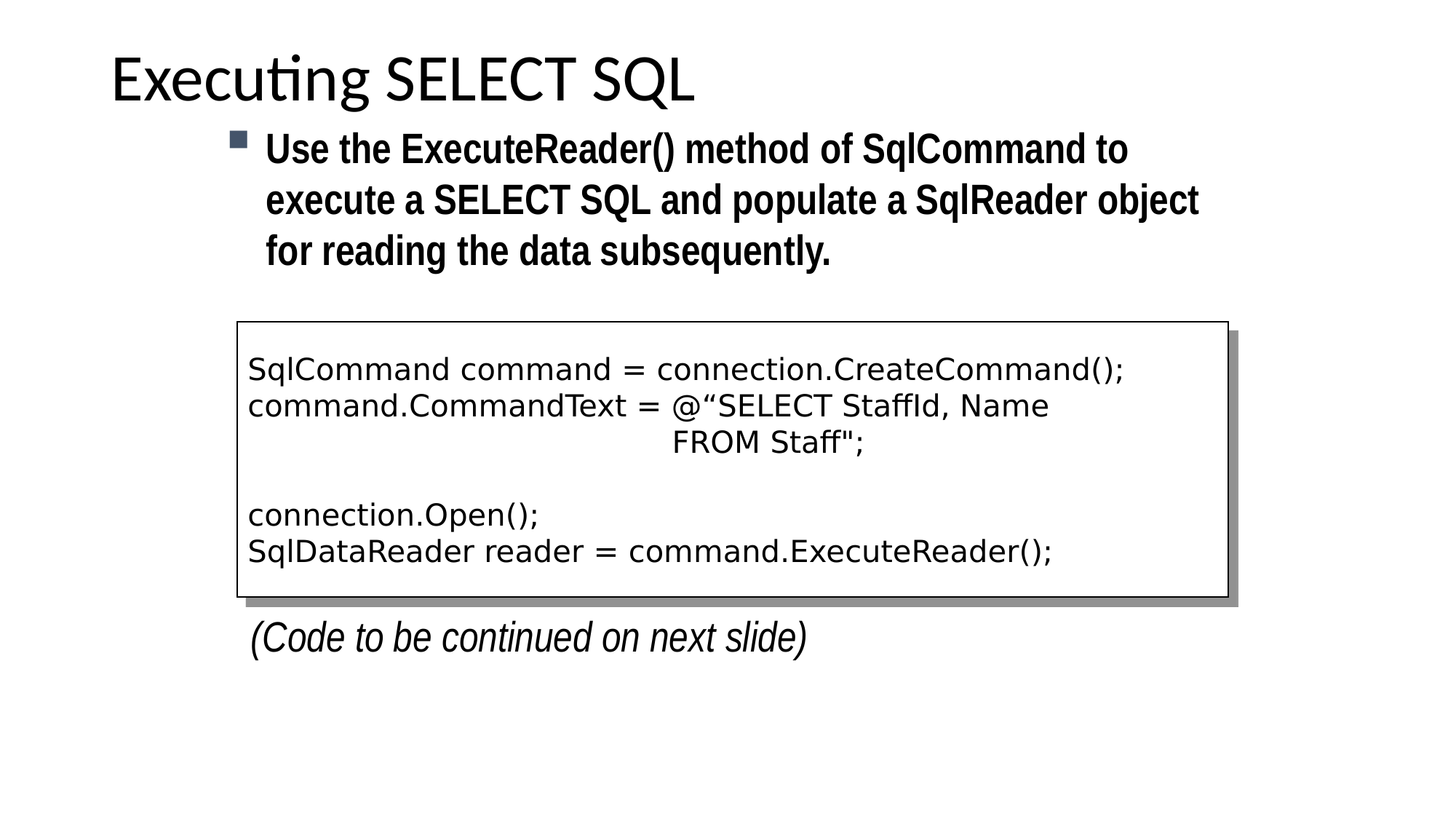

# Executing SELECT SQL
Use the ExecuteReader() method of SqlCommand to execute a SELECT SQL and populate a SqlReader object for reading the data subsequently.

SqlCommand command = connection.CreateCommand();
command.CommandText = @“SELECT StaffId, Name
                                            FROM Staff";

connection.Open();
SqlDataReader reader = command.ExecuteReader();
(Code to be continued on next slide)